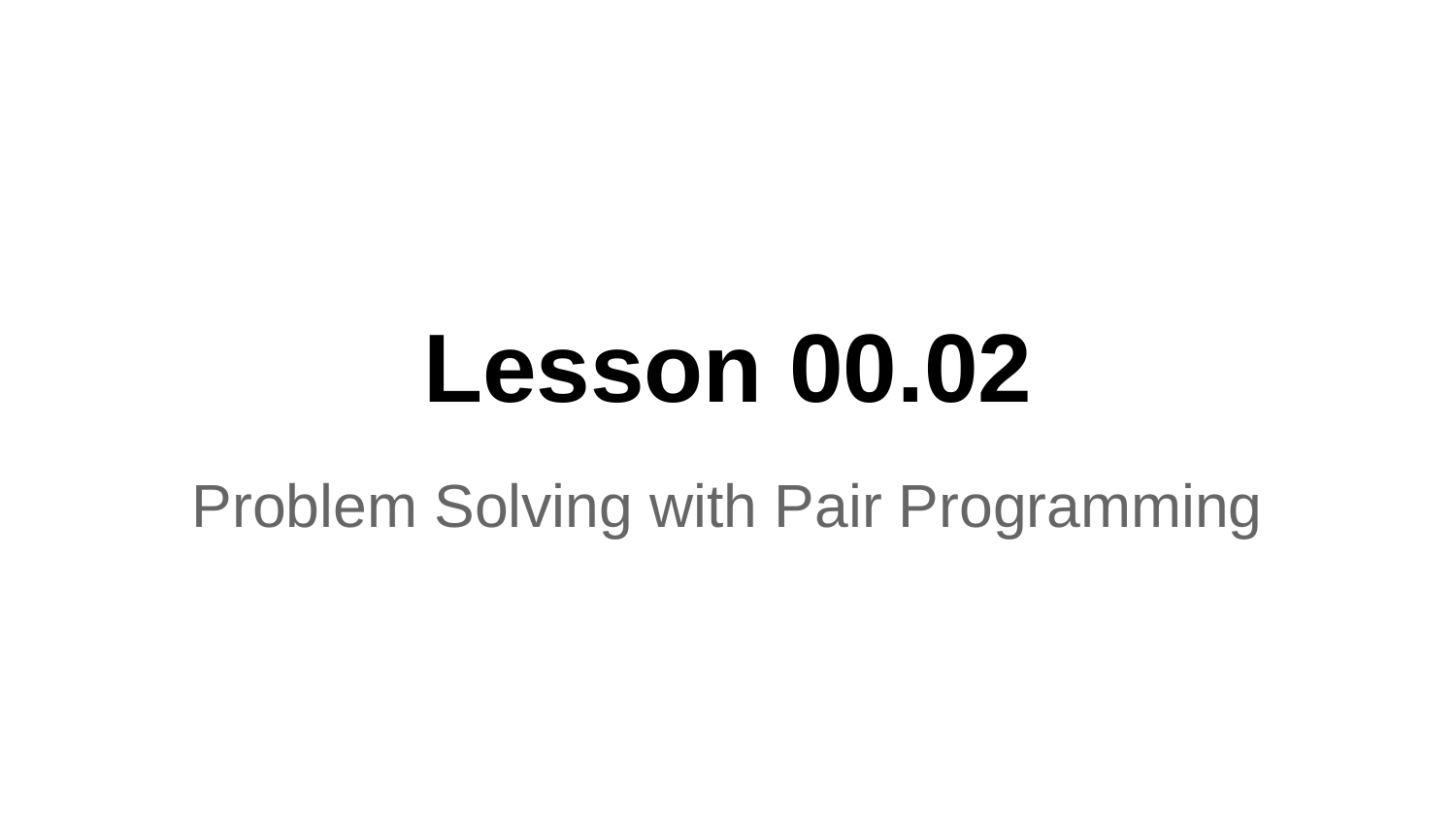

# Lesson 00.02
Problem Solving with Pair Programming